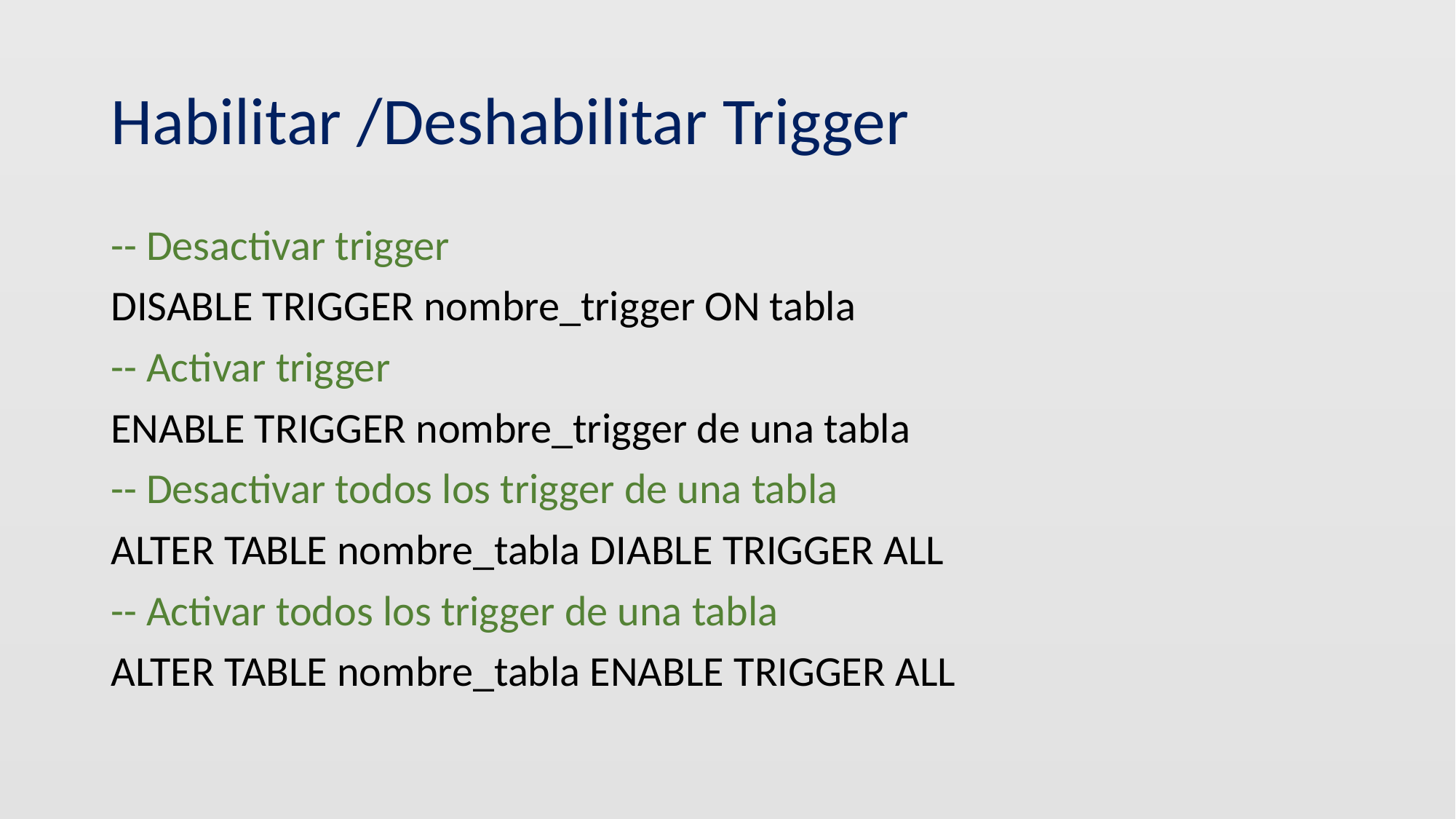

# Habilitar /Deshabilitar Trigger
-- Desactivar trigger
DISABLE TRIGGER nombre_trigger ON tabla
-- Activar trigger
ENABLE TRIGGER nombre_trigger de una tabla
-- Desactivar todos los trigger de una tabla
ALTER TABLE nombre_tabla DIABLE TRIGGER ALL
-- Activar todos los trigger de una tabla
ALTER TABLE nombre_tabla ENABLE TRIGGER ALL